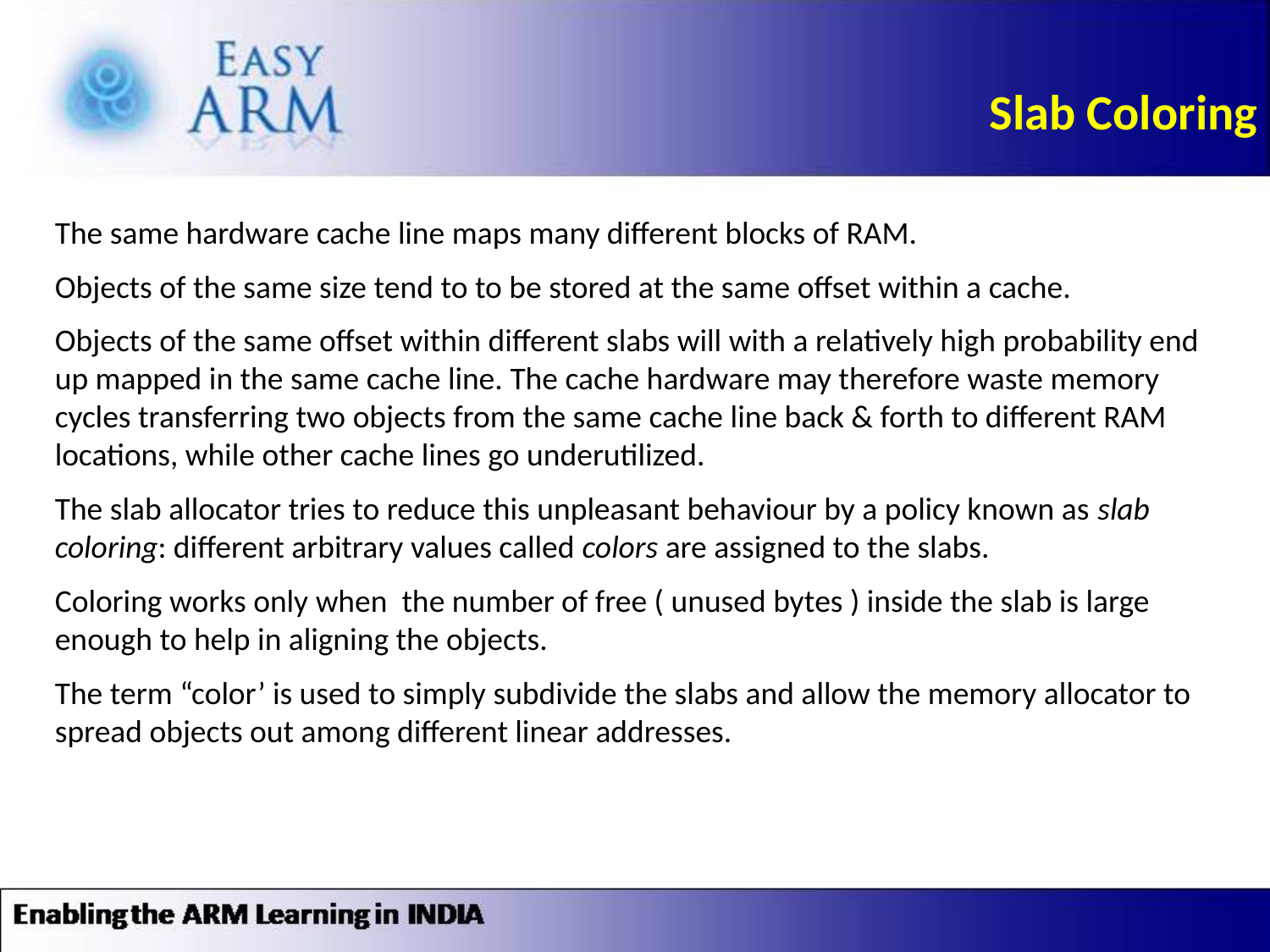

Slab Coloring
The same hardware cache line maps many different blocks of RAM.
Objects of the same size tend to to be stored at the same offset within a cache.
Objects of the same offset within different slabs will with a relatively high probability end up mapped in the same cache line. The cache hardware may therefore waste memory cycles transferring two objects from the same cache line back & forth to different RAM locations, while other cache lines go underutilized.
The slab allocator tries to reduce this unpleasant behaviour by a policy known as slab coloring: different arbitrary values called colors are assigned to the slabs.
Coloring works only when  the number of free ( unused bytes ) inside the slab is large enough to help in aligning the objects.
The term “color’ is used to simply subdivide the slabs and allow the memory allocator to spread objects out among different linear addresses.